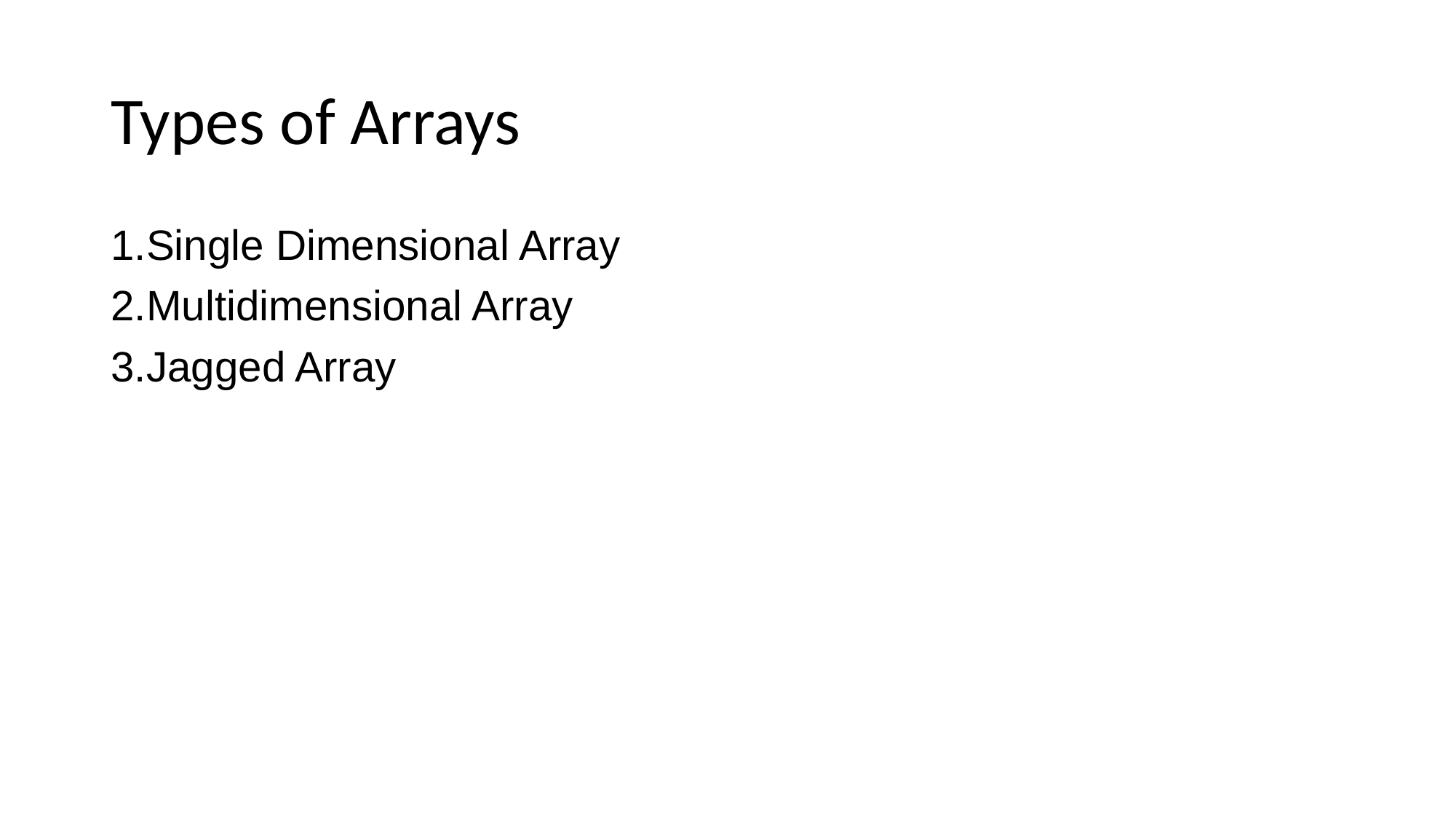

# Types of Arrays
Single Dimensional Array
Multidimensional Array
Jagged Array